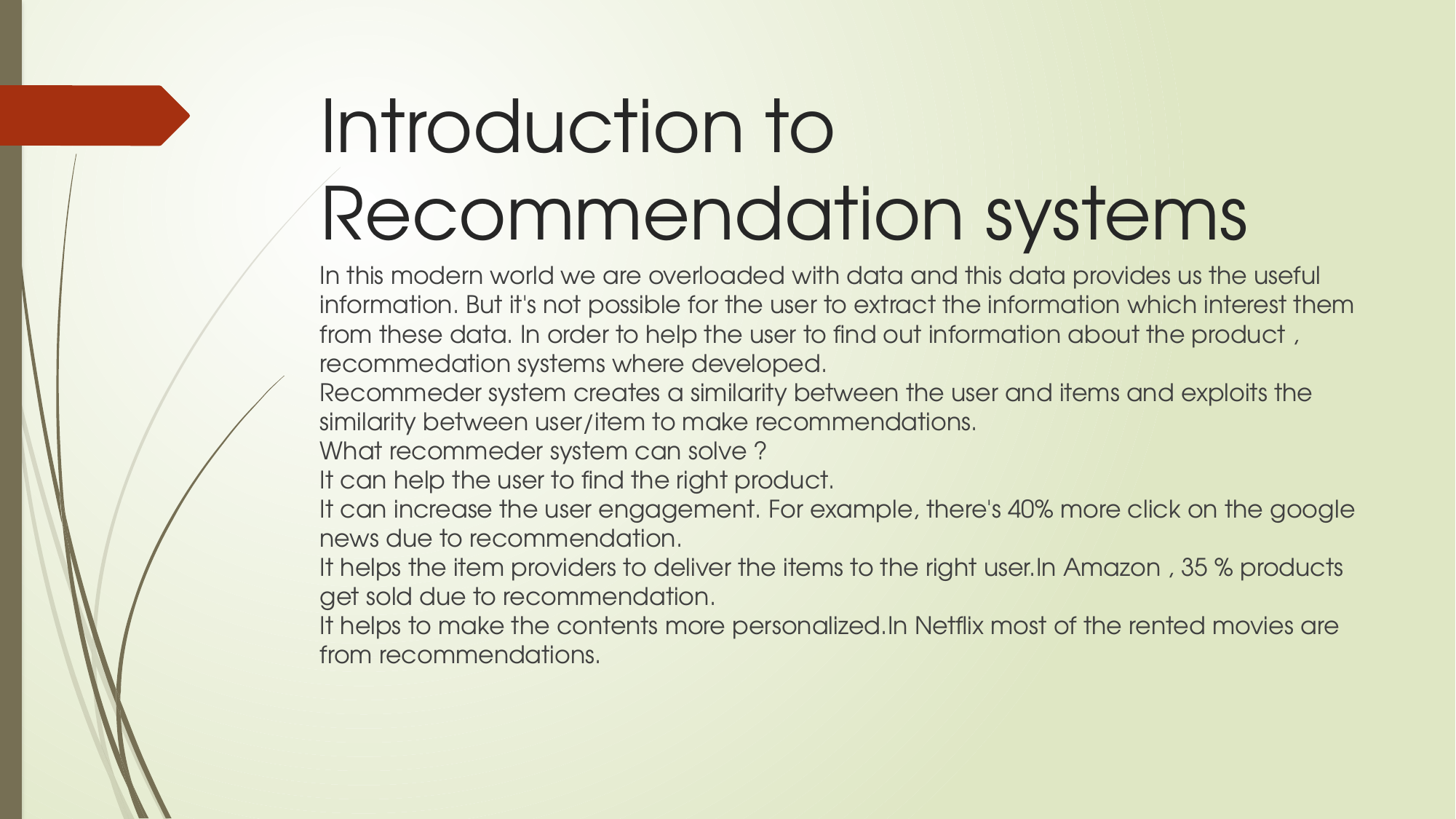

# Introduction to Recommendation systems
In this modern world we are overloaded with data and this data provides us the useful information. But it's not possible for the user to extract the information which interest them from these data. In order to help the user to find out information about the product , recommedation systems where developed.
Recommeder system creates a similarity between the user and items and exploits the similarity between user/item to make recommendations.
What recommeder system can solve ?
It can help the user to find the right product.
It can increase the user engagement. For example, there's 40% more click on the google news due to recommendation.
It helps the item providers to deliver the items to the right user.In Amazon , 35 % products get sold due to recommendation.
It helps to make the contents more personalized.In Netflix most of the rented movies are from recommendations.